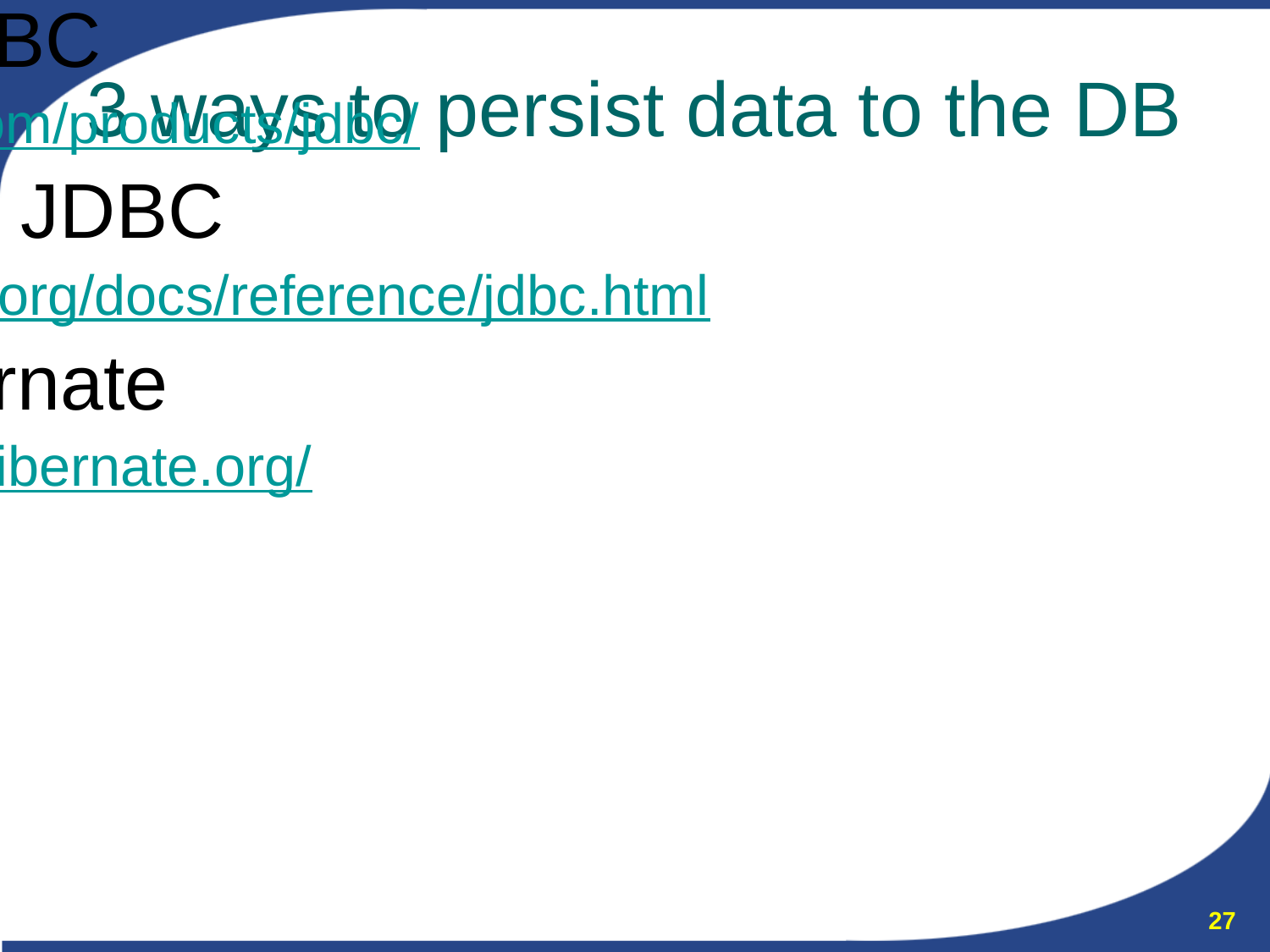

# 3 ways to persist data to the DB
JDBC
http://java.sun.com/products/jdbc/
Spring JDBC
http://www.springframework.org/docs/reference/jdbc.html
Hibernate
http://www.hibernate.org/
27